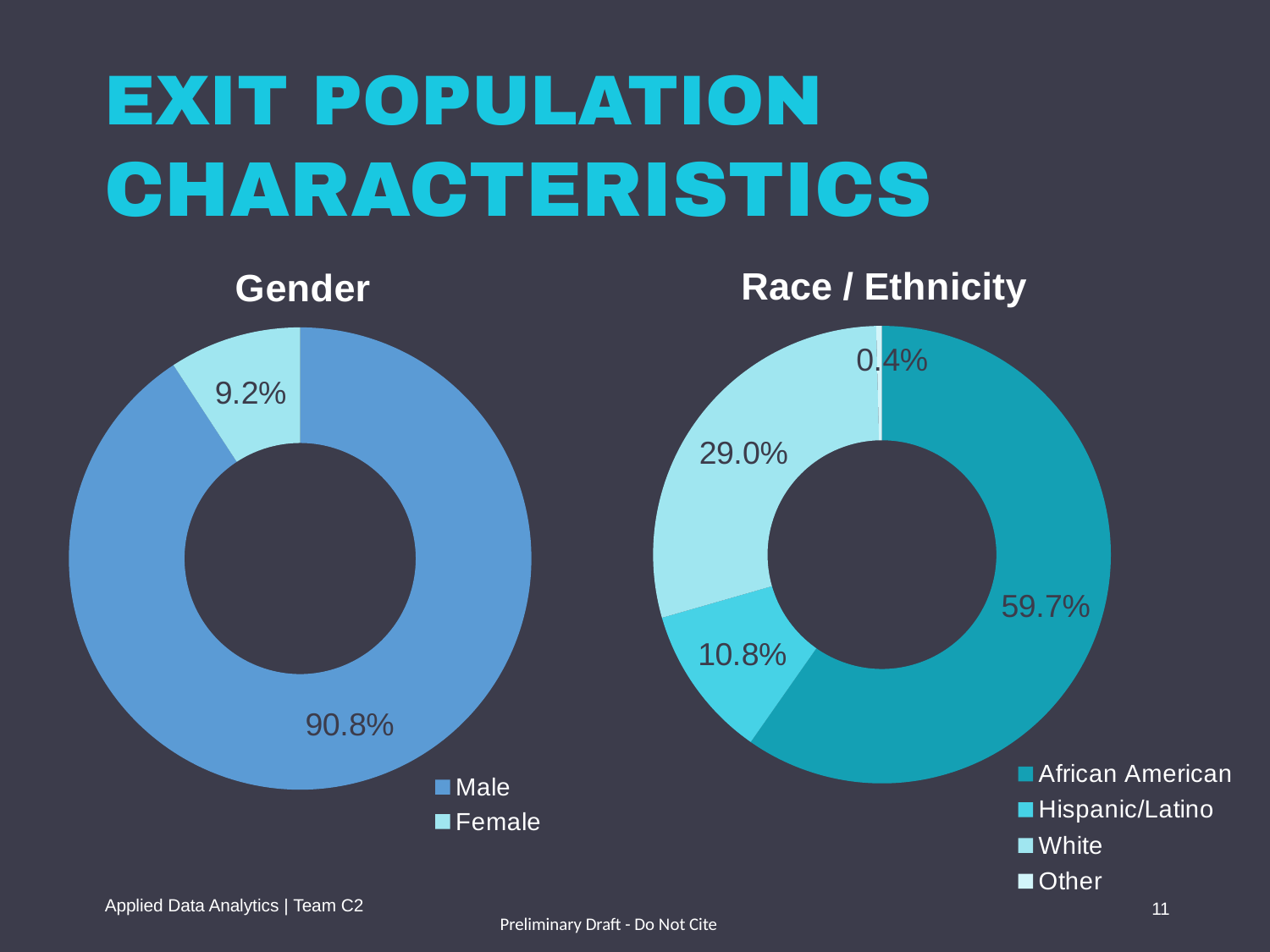

EXIT POPULATION
CHARACTERISTICS

### Chart:

| Category | Gender |
|---|---|
| Male | 0.90774790638629 |
| Female | 0.0922520936137103 |

### Chart:

| Category | Race / Ethnicity |
|---|---|
| African American | 0.597207150023547 |
| Hispanic/Latino | 0.108267300040268 |
| White | 0.290478238020161 |
| Other | 0.0040473119160234 |
Applied Data Analytics | Team C2
11
Preliminary Draft - Do Not Cite